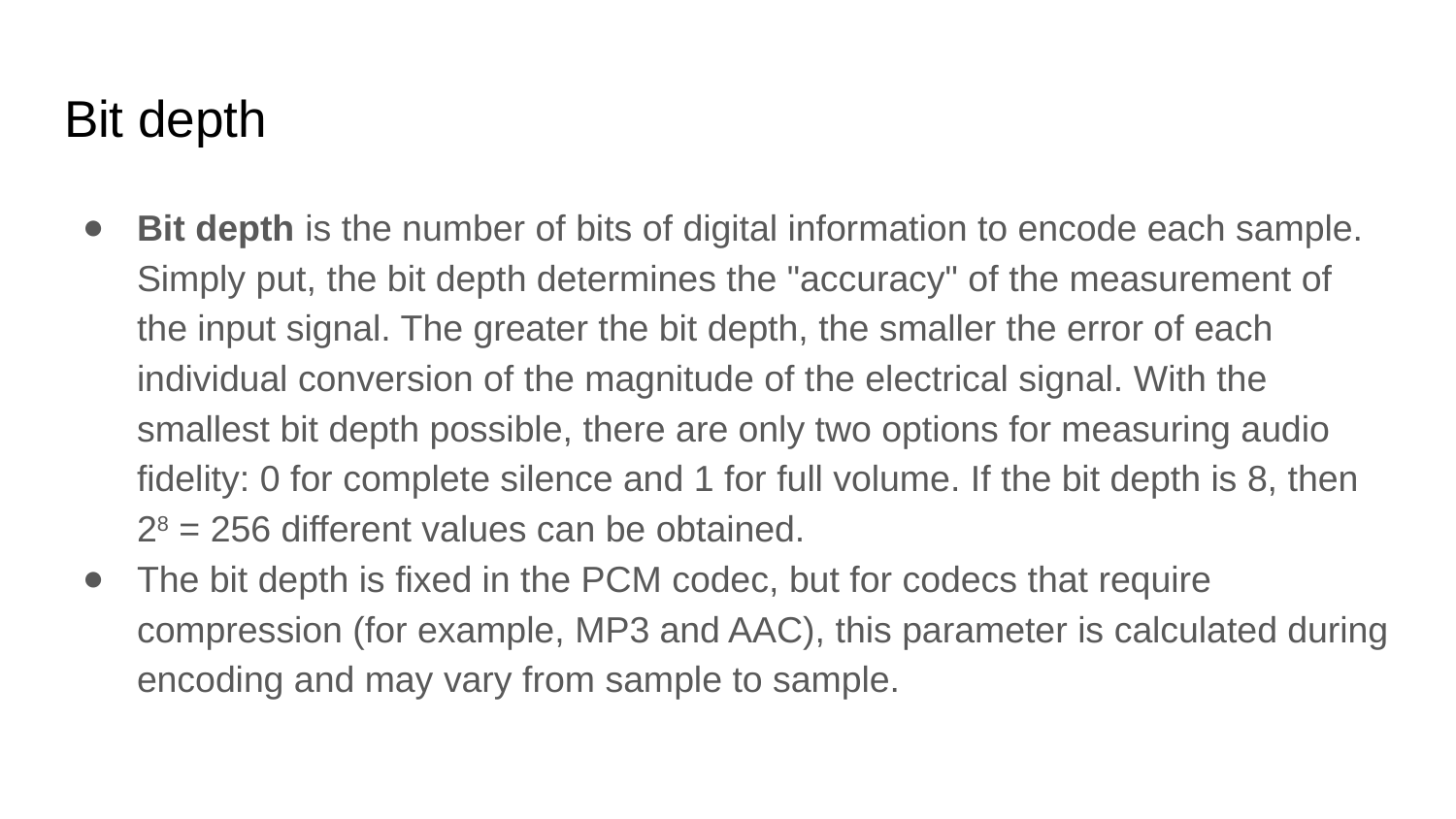

# Bit depth
Bit depth is the number of bits of digital information to encode each sample. Simply put, the bit depth determines the "accuracy" of the measurement of the input signal. The greater the bit depth, the smaller the error of each individual conversion of the magnitude of the electrical signal. With the smallest bit depth possible, there are only two options for measuring audio fidelity: 0 for complete silence and 1 for full volume. If the bit depth is 8, then 28 = 256 different values can be obtained.
The bit depth is fixed in the PCM codec, but for codecs that require compression (for example, MP3 and AAC), this parameter is calculated during encoding and may vary from sample to sample.